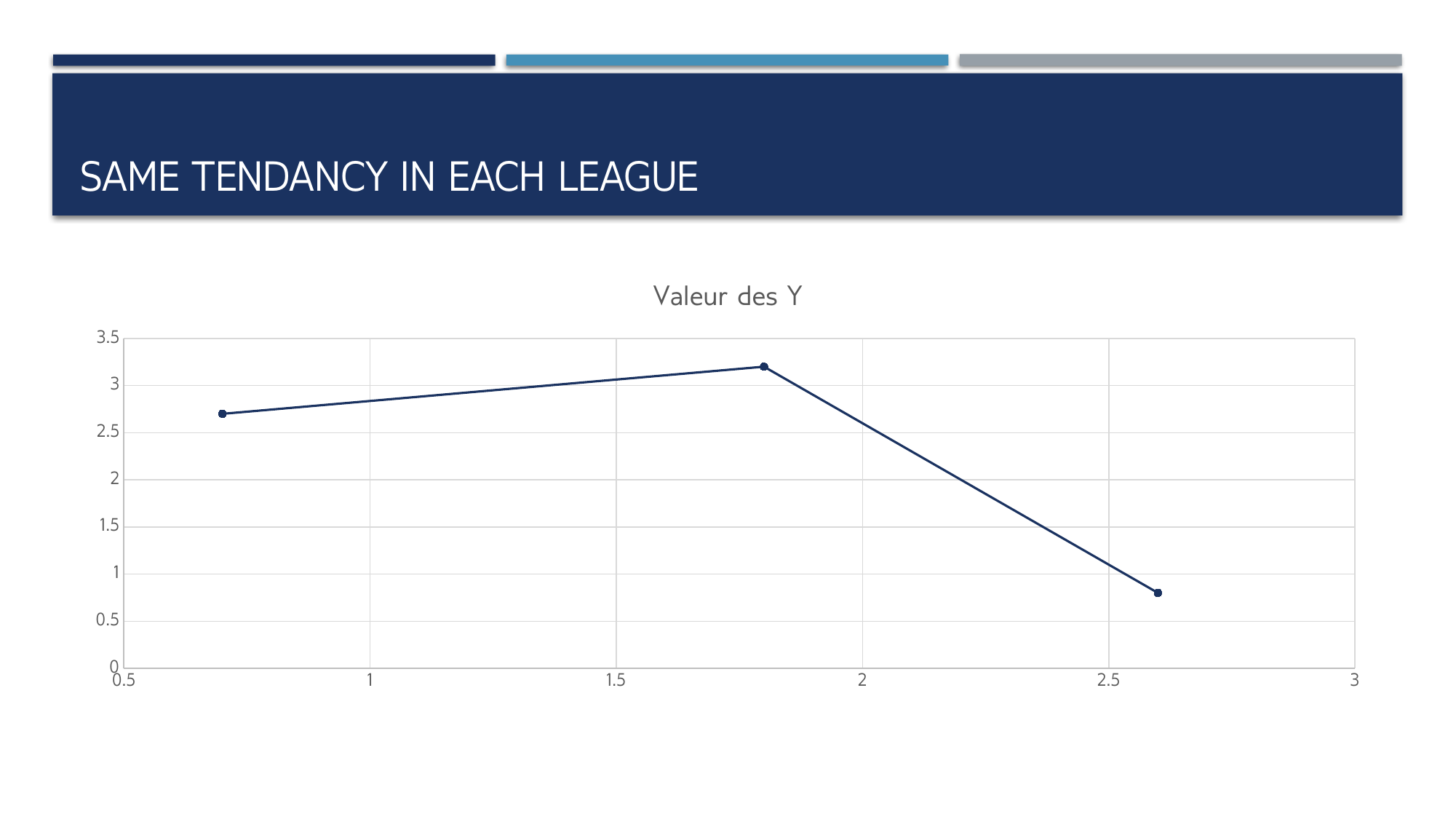

# Same tendancy in each league

### Chart:

| Category | Valeur des Y |
|---|---|